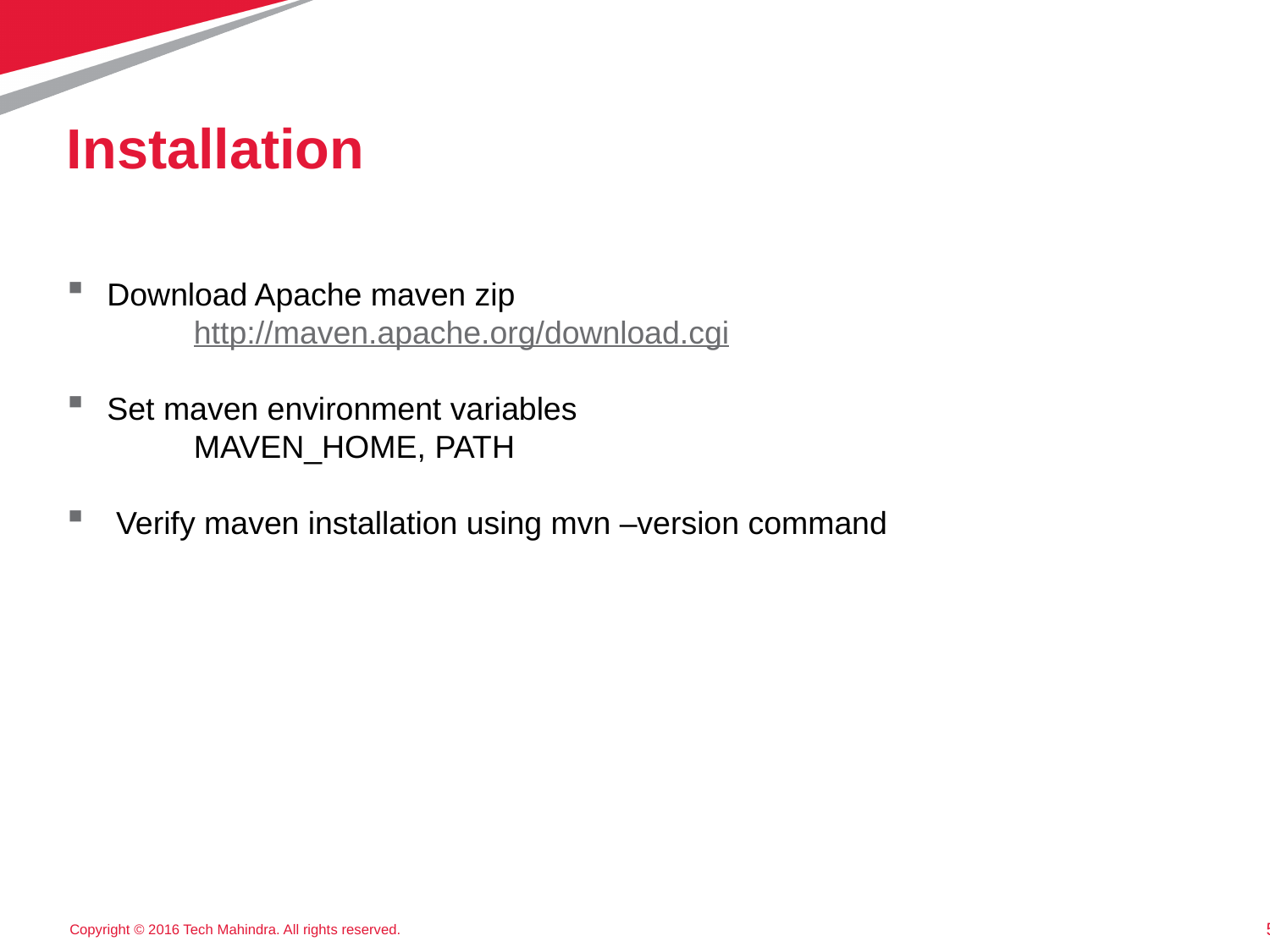

# Installation
Download Apache maven zip
	http://maven.apache.org/download.cgi

Set maven environment variables
	MAVEN_HOME, PATH

 Verify maven installation using mvn –version command